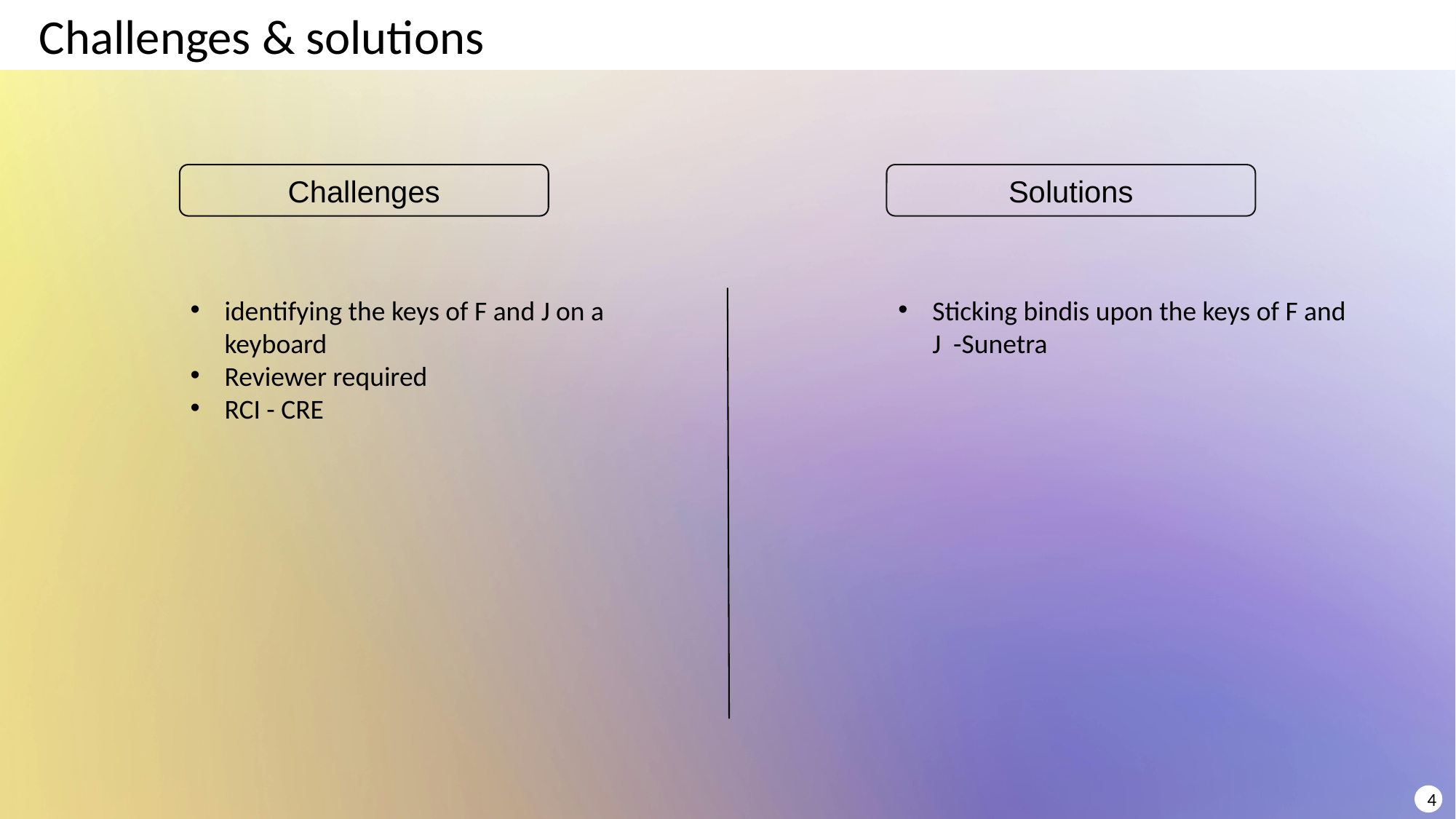

Challenges & solutions
Challenges
Solutions
identifying the keys of F and J on a keyboard
Reviewer required
RCI - CRE
Sticking bindis upon the keys of F and J  -Sunetra
4